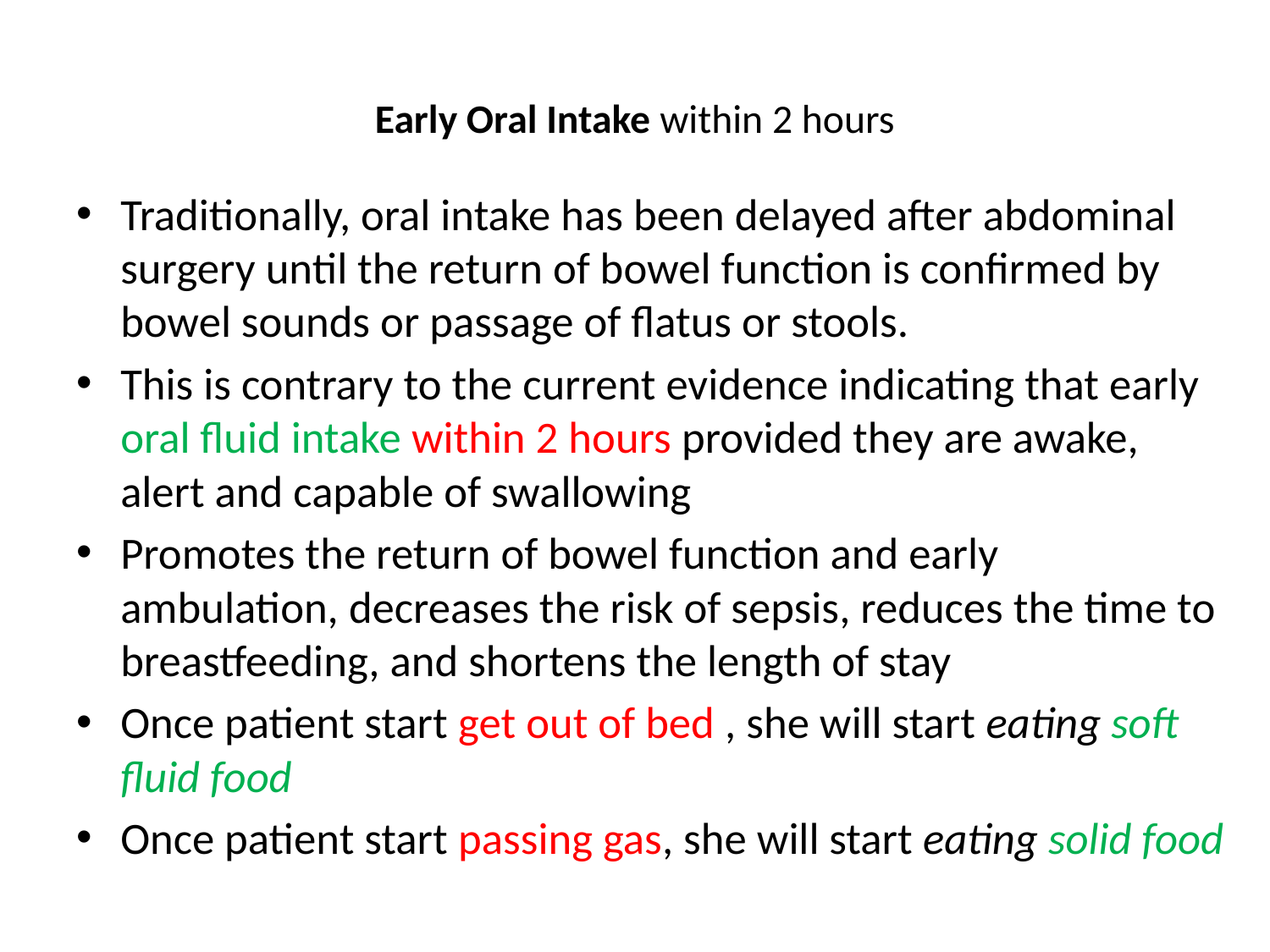

# Early Oral Intake within 2 hours
Traditionally, oral intake has been delayed after abdominal surgery until the return of bowel function is confirmed by bowel sounds or passage of flatus or stools.
This is contrary to the current evidence indicating that early oral fluid intake within 2 hours provided they are awake, alert and capable of swallowing
Promotes the return of bowel function and early ambulation, decreases the risk of sepsis, reduces the time to breastfeeding, and shortens the length of stay
Once patient start get out of bed , she will start eating soft fluid food
Once patient start passing gas, she will start eating solid food